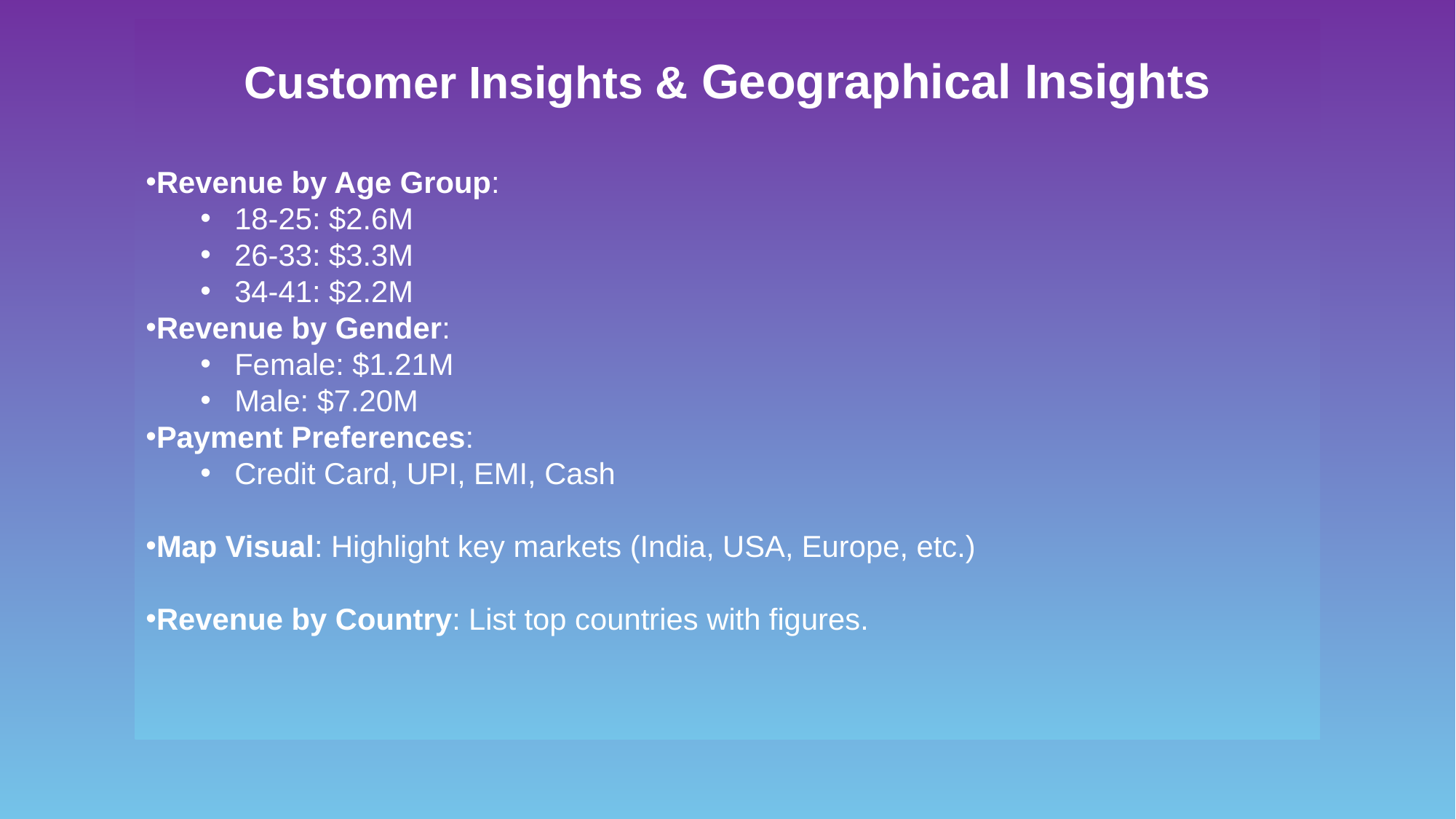

Customer Insights & Geographical Insights

Revenue by Age Group:
18-25: $2.6M
26-33: $3.3M
34-41: $2.2M
Revenue by Gender:
Female: $1.21M
Male: $7.20M
Payment Preferences:
Credit Card, UPI, EMI, Cash

Map Visual: Highlight key markets (India, USA, Europe, etc.)

Revenue by Country: List top countries with figures.